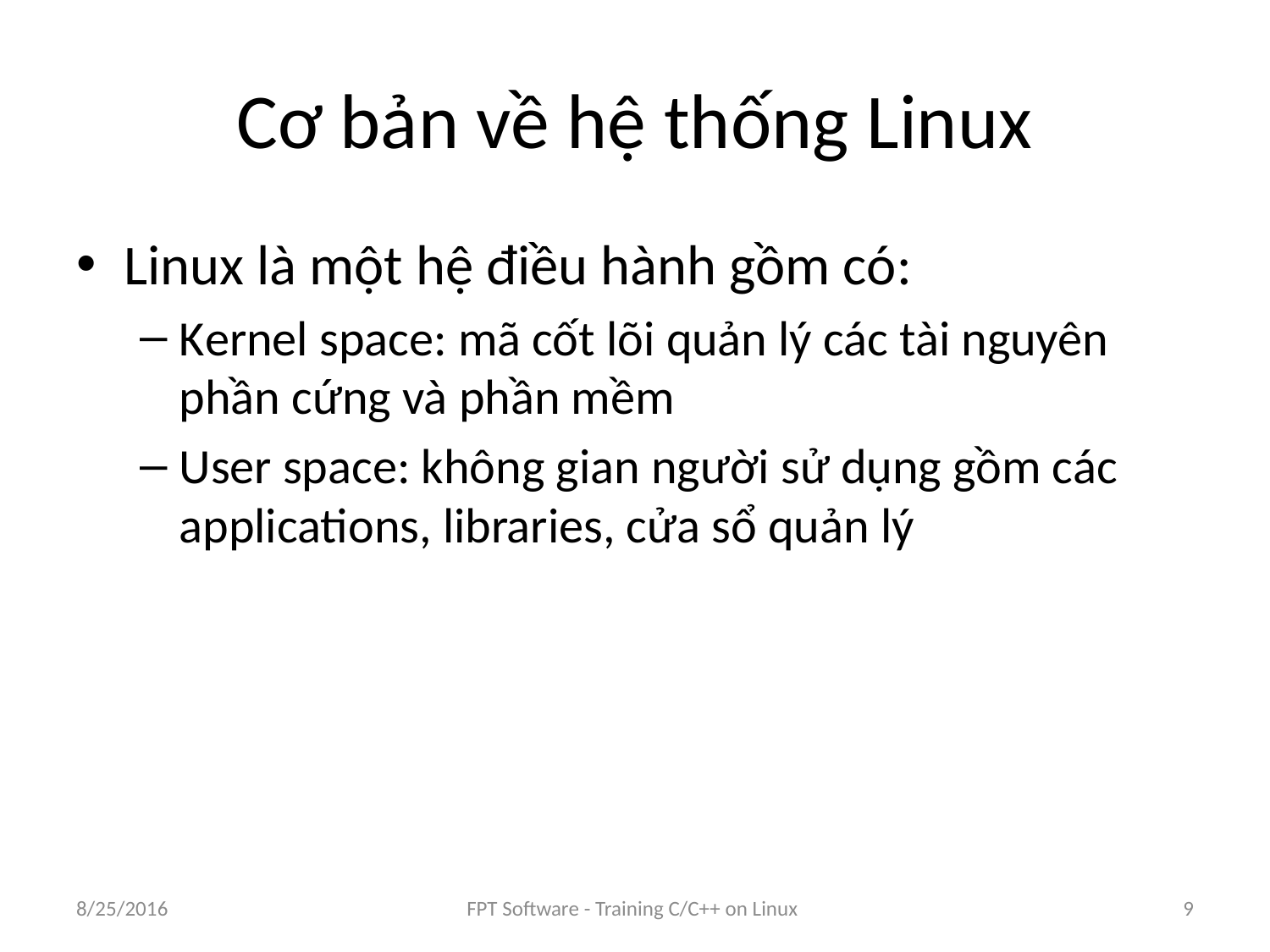

# Cơ bản về hệ thống Linux
Linux là một hệ điều hành gồm có:
Kernel space: mã cốt lõi quản lý các tài nguyên phần cứng và phần mềm
User space: không gian người sử dụng gồm các applications, libraries, cửa sổ quản lý
8/25/2016
FPT Software - Training C/C++ on Linux
9